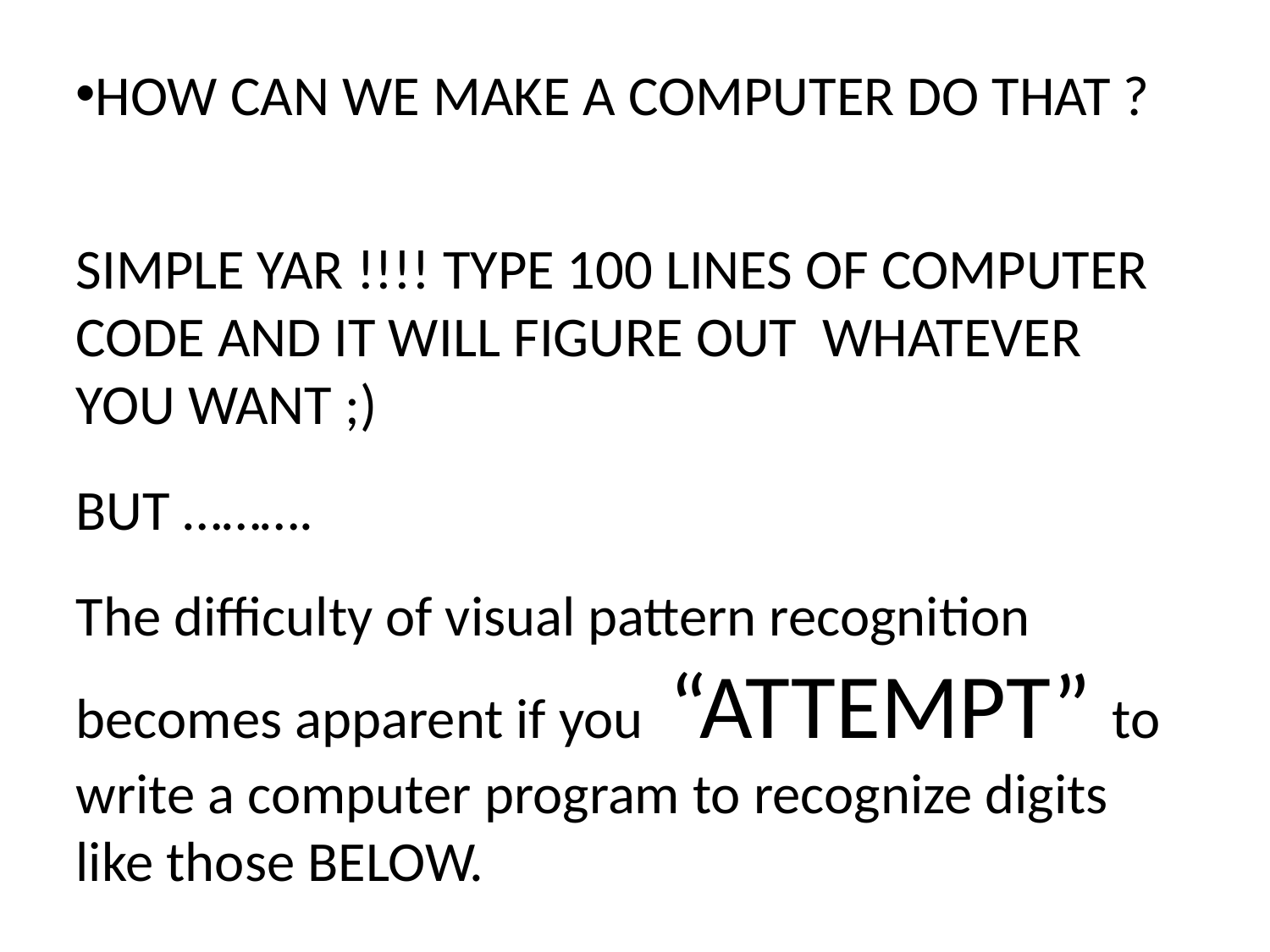

HOW CAN WE MAKE A COMPUTER DO THAT ?

SIMPLE YAR !!!! TYPE 100 LINES OF COMPUTER CODE AND IT WILL FIGURE OUT  WHATEVER YOU WANT ;)

BUT ……….

The difficulty of visual pattern recognition becomes apparent if you  “ATTEMPT” to write a computer program to recognize digits like those BELOW.